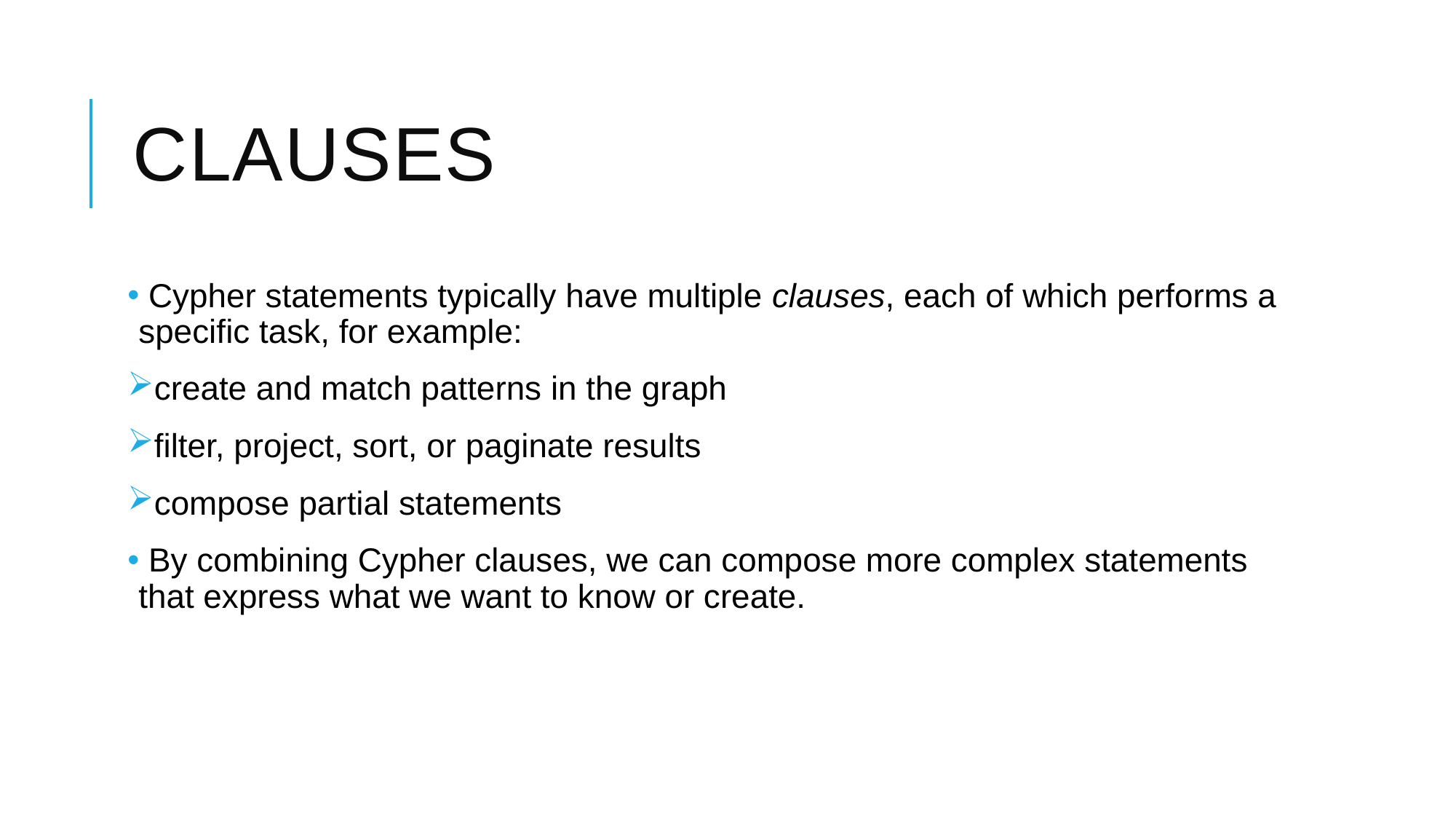

# Clauses
 Cypher statements typically have multiple clauses, each of which performs a specific task, for example:
create and match patterns in the graph
filter, project, sort, or paginate results
compose partial statements
 By combining Cypher clauses, we can compose more complex statements that express what we want to know or create.